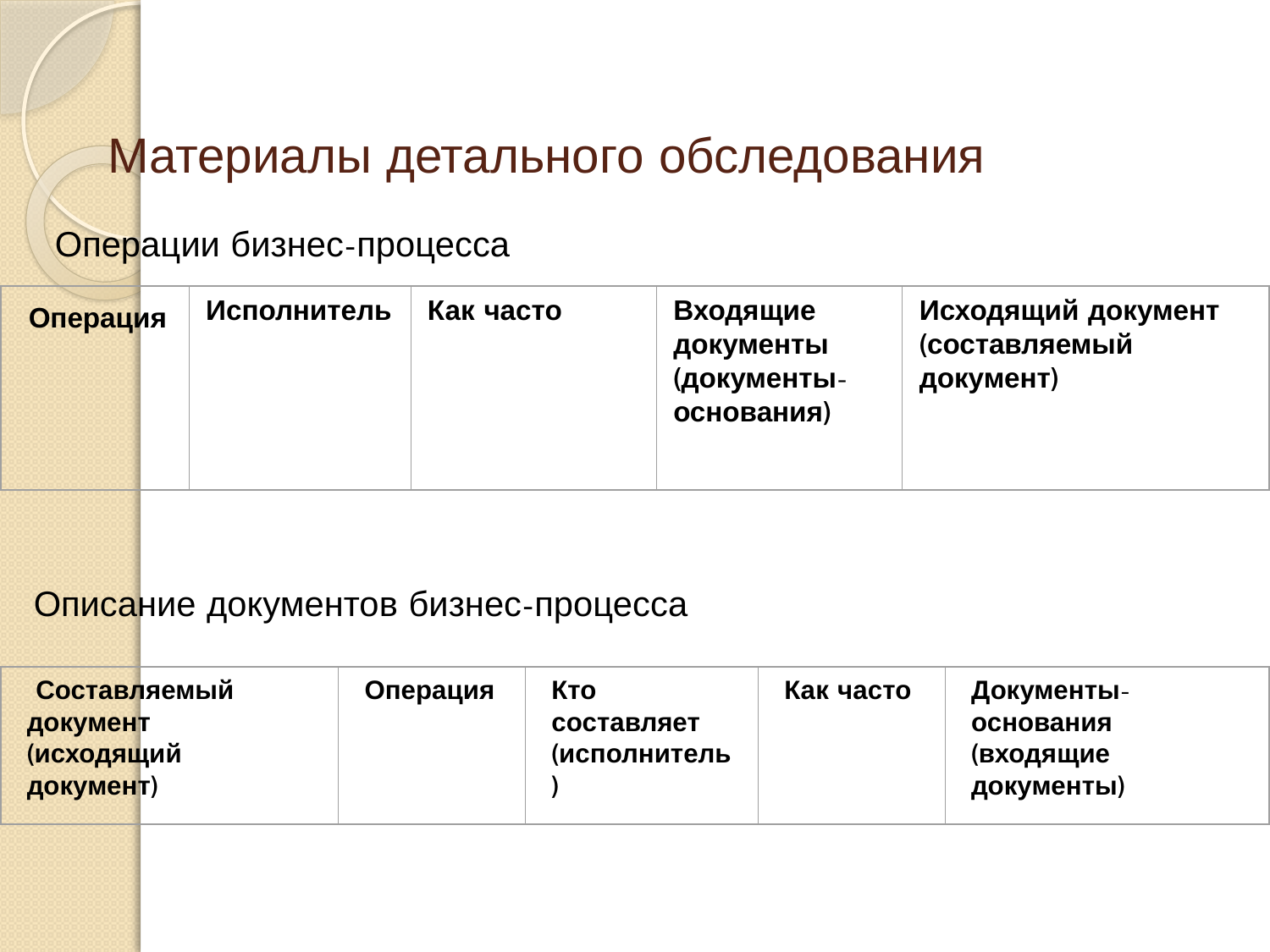

# Материалы детального обследования
Операции бизнес-процесса

 Операция

Исполнитель

Как часто

Входящие документы (документы-основания)

Исходящий документ (составляемый документ)

Описание документов бизнес-процесса

 Составляемый документ (исходящий документ)

Операция

Кто составляет (исполнитель)

Как часто

Документы-основания (входящие документы)